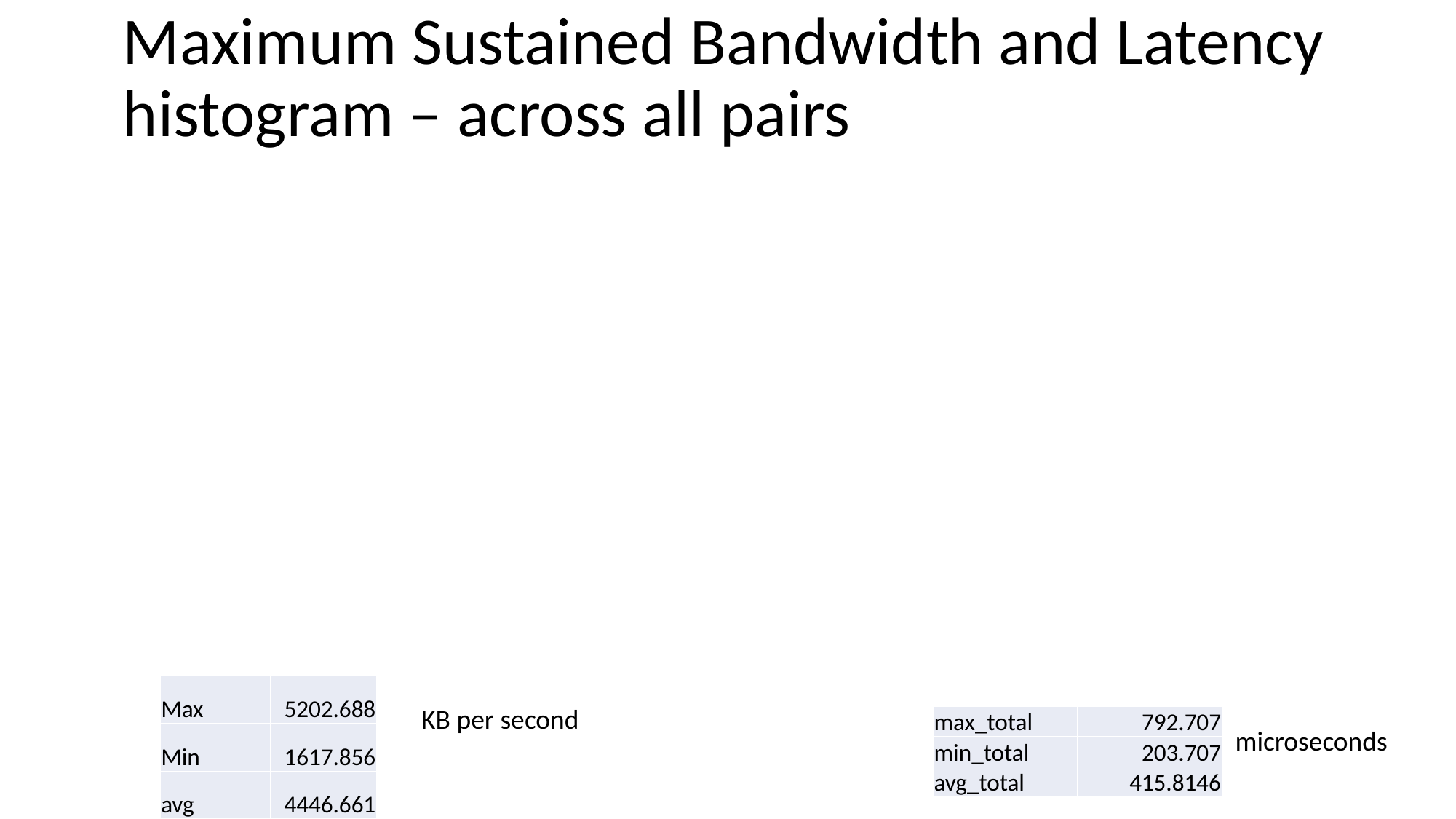

# Maximum Sustained Bandwidth and Latency histogram – across all pairs
| Max | 5202.688 |
| --- | --- |
| Min | 1617.856 |
| avg | 4446.661 |
KB per second
| max\_total | 792.707 |
| --- | --- |
| min\_total | 203.707 |
| avg\_total | 415.8146 |
microseconds